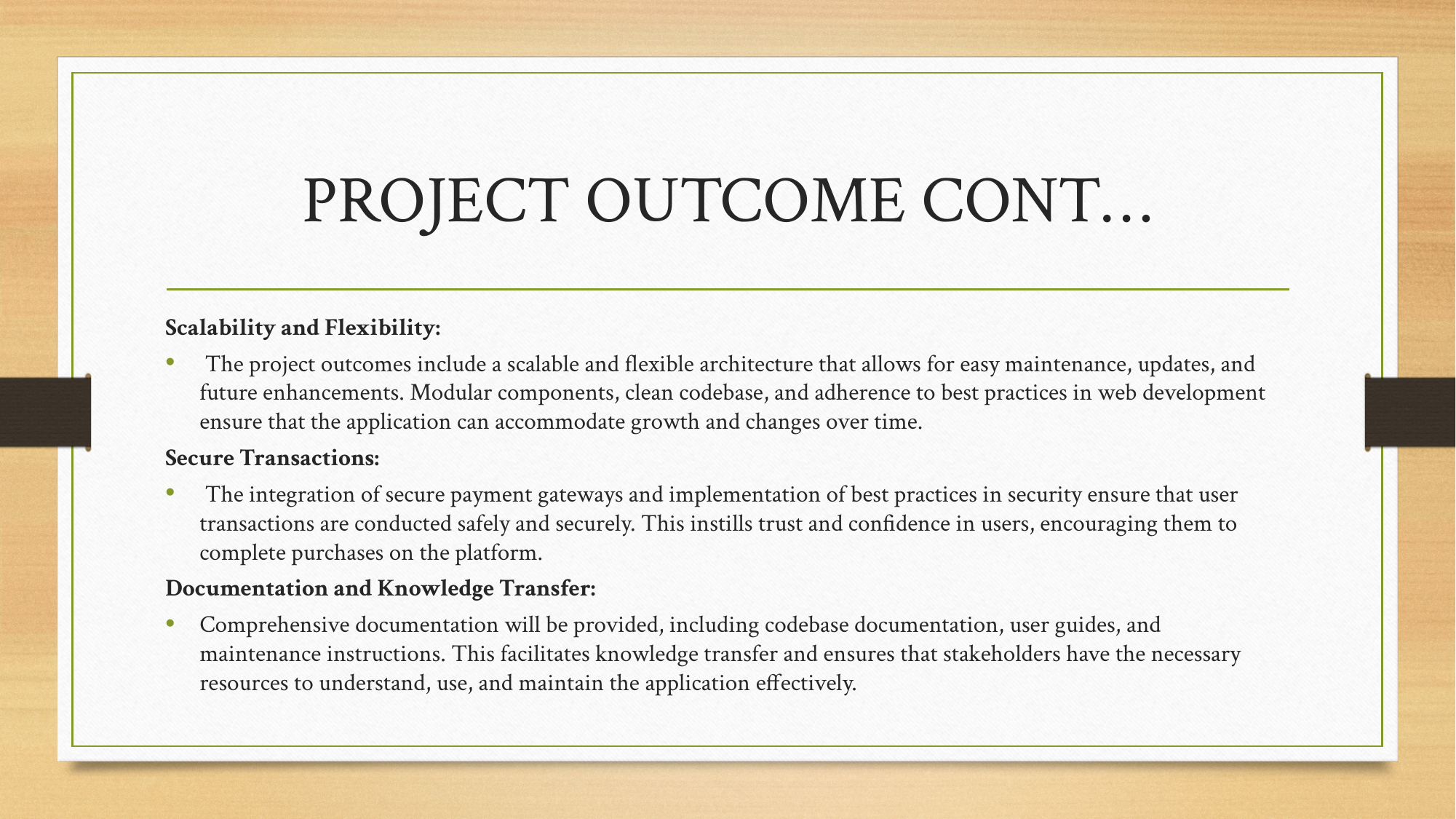

# PROJECT OUTCOME CONT…
Scalability and Flexibility:
 The project outcomes include a scalable and flexible architecture that allows for easy maintenance, updates, and future enhancements. Modular components, clean codebase, and adherence to best practices in web development ensure that the application can accommodate growth and changes over time.
Secure Transactions:
 The integration of secure payment gateways and implementation of best practices in security ensure that user transactions are conducted safely and securely. This instills trust and confidence in users, encouraging them to complete purchases on the platform.
Documentation and Knowledge Transfer:
Comprehensive documentation will be provided, including codebase documentation, user guides, and maintenance instructions. This facilitates knowledge transfer and ensures that stakeholders have the necessary resources to understand, use, and maintain the application effectively.